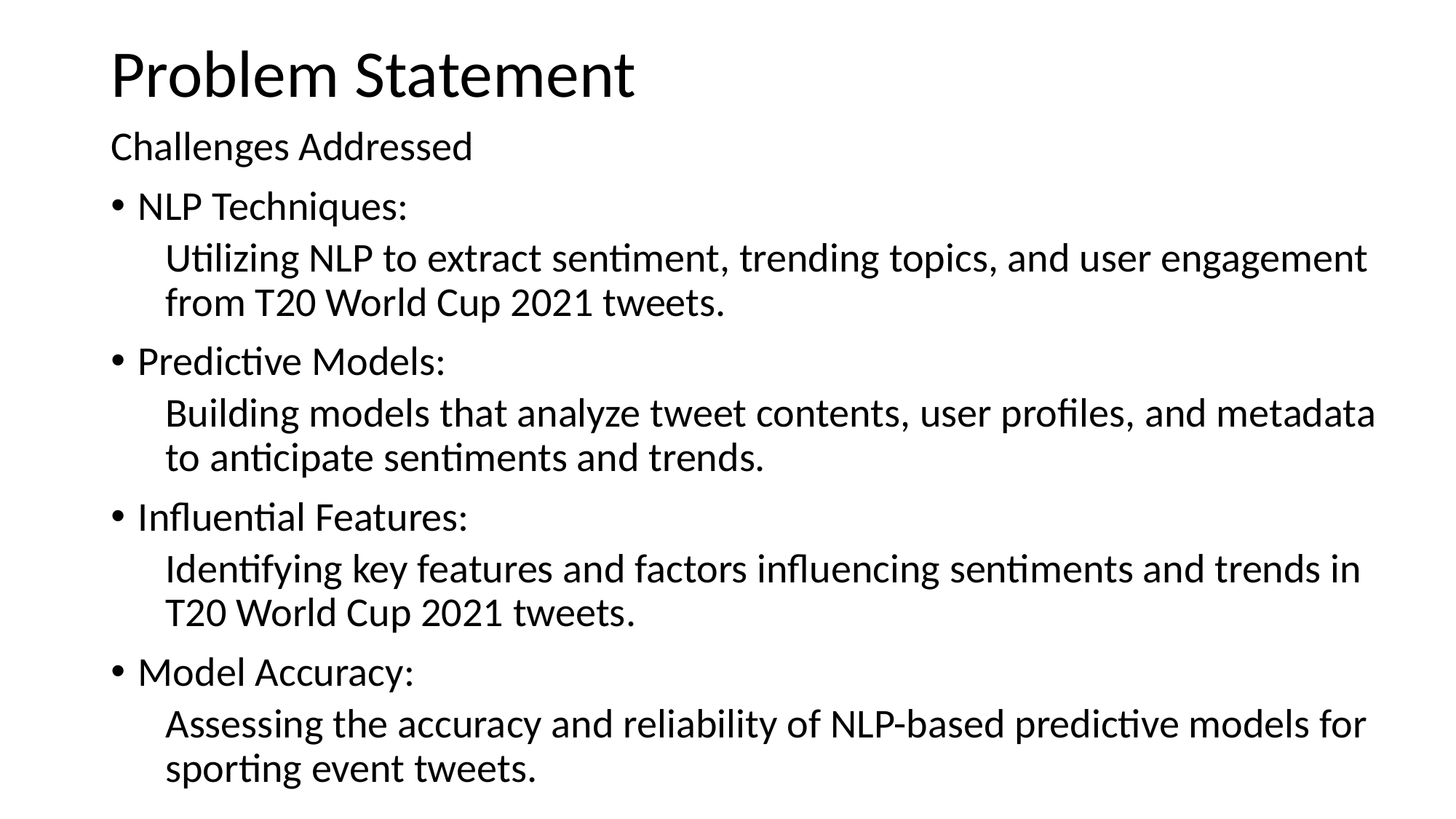

# Problem Statement
Challenges Addressed
NLP Techniques:
Utilizing NLP to extract sentiment, trending topics, and user engagement from T20 World Cup 2021 tweets.
Predictive Models:
Building models that analyze tweet contents, user profiles, and metadata to anticipate sentiments and trends.
Influential Features:
Identifying key features and factors influencing sentiments and trends in T20 World Cup 2021 tweets.
Model Accuracy:
Assessing the accuracy and reliability of NLP-based predictive models for sporting event tweets.